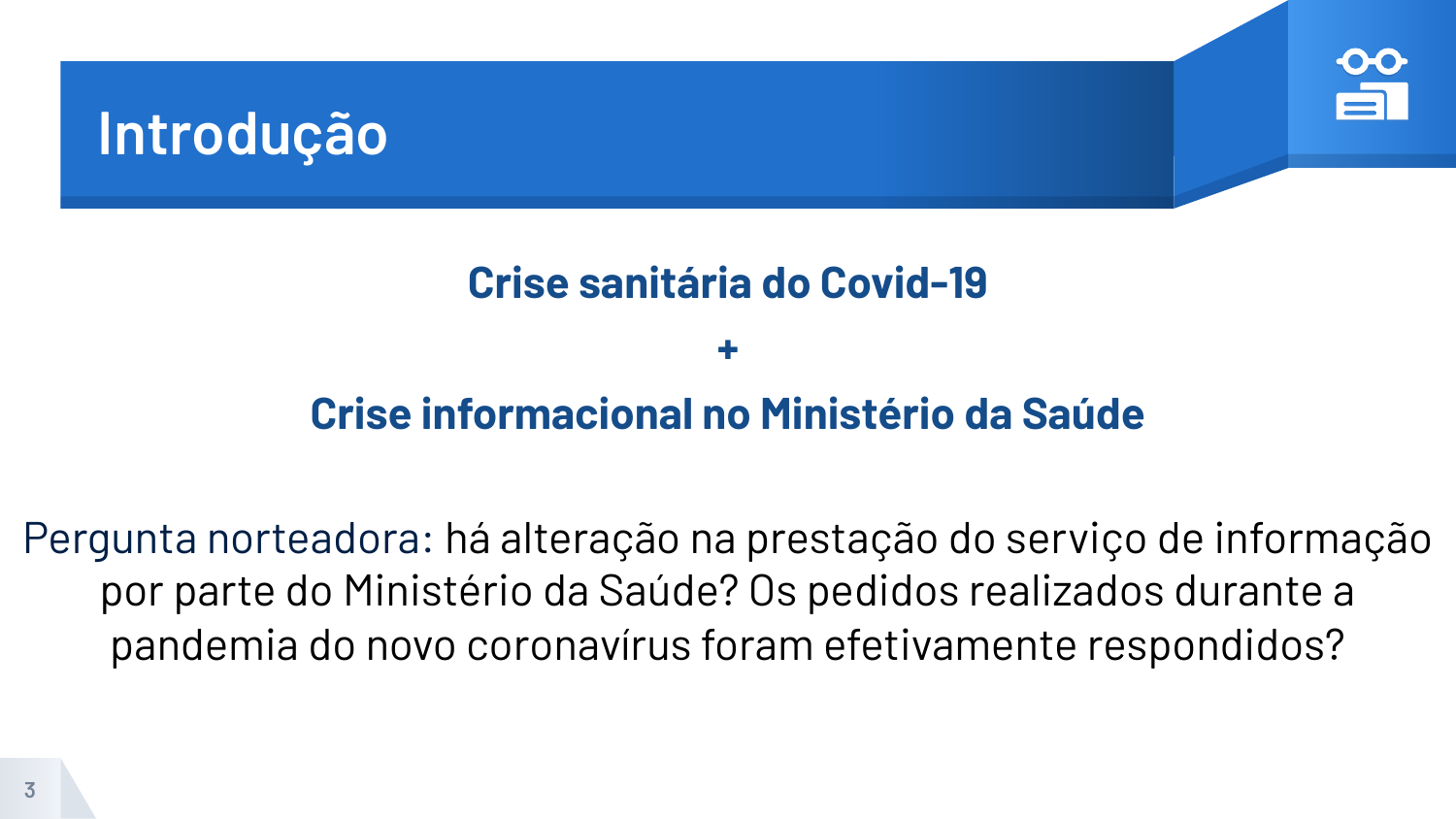

# Introdução
Crise sanitária do Covid-19
+
Crise informacional no Ministério da Saúde

Pergunta norteadora: há alteração na prestação do serviço de informação por parte do Ministério da Saúde? Os pedidos realizados durante a pandemia do novo coronavírus foram efetivamente respondidos?
3